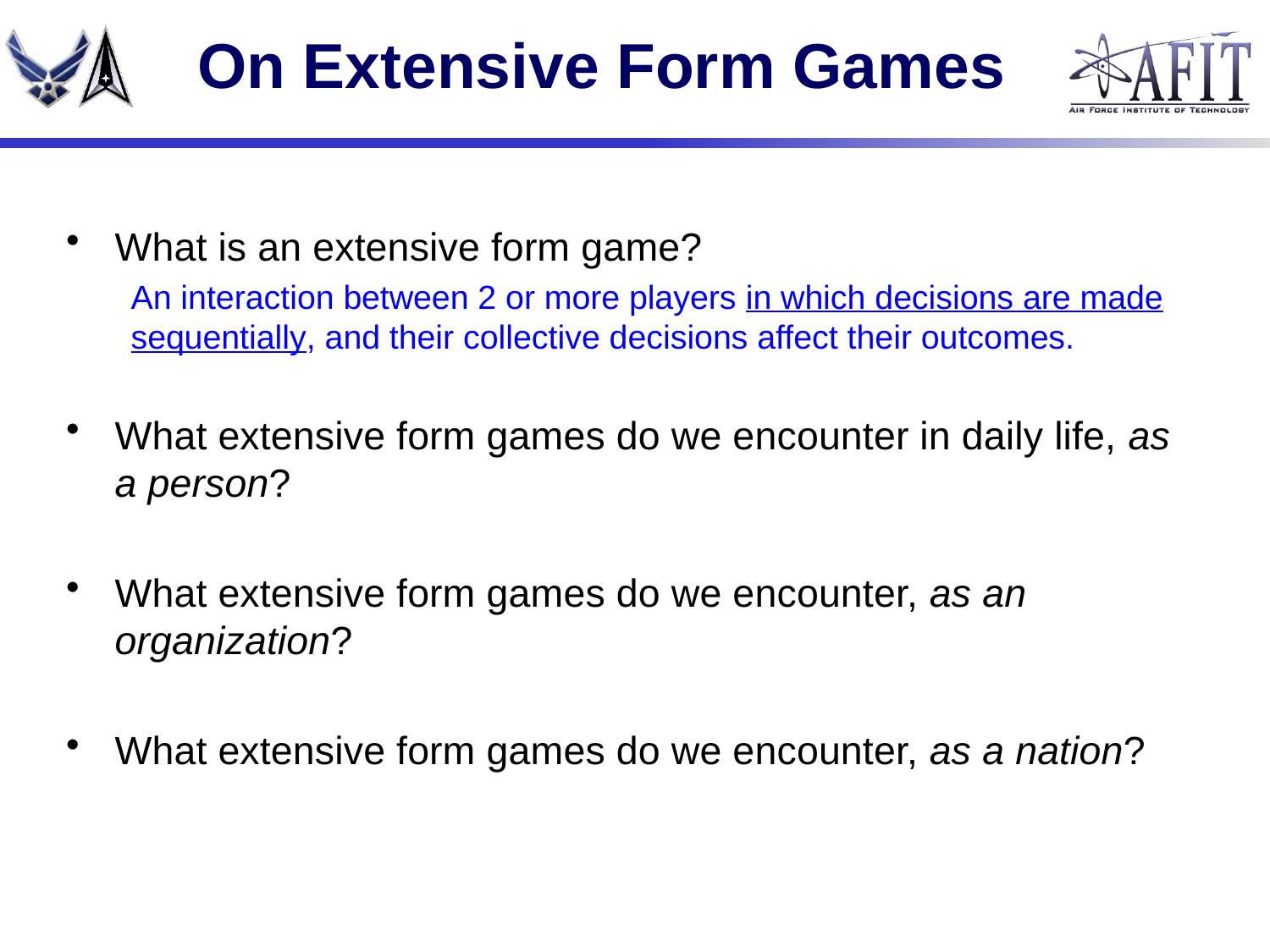

# On Extensive Form Games
What is an extensive form game?
An interaction between 2 or more players in which decisions are made sequentially, and their collective decisions affect their outcomes.

What extensive form games do we encounter in daily life, as a person?

What extensive form games do we encounter, as an organization?

What extensive form games do we encounter, as a nation?